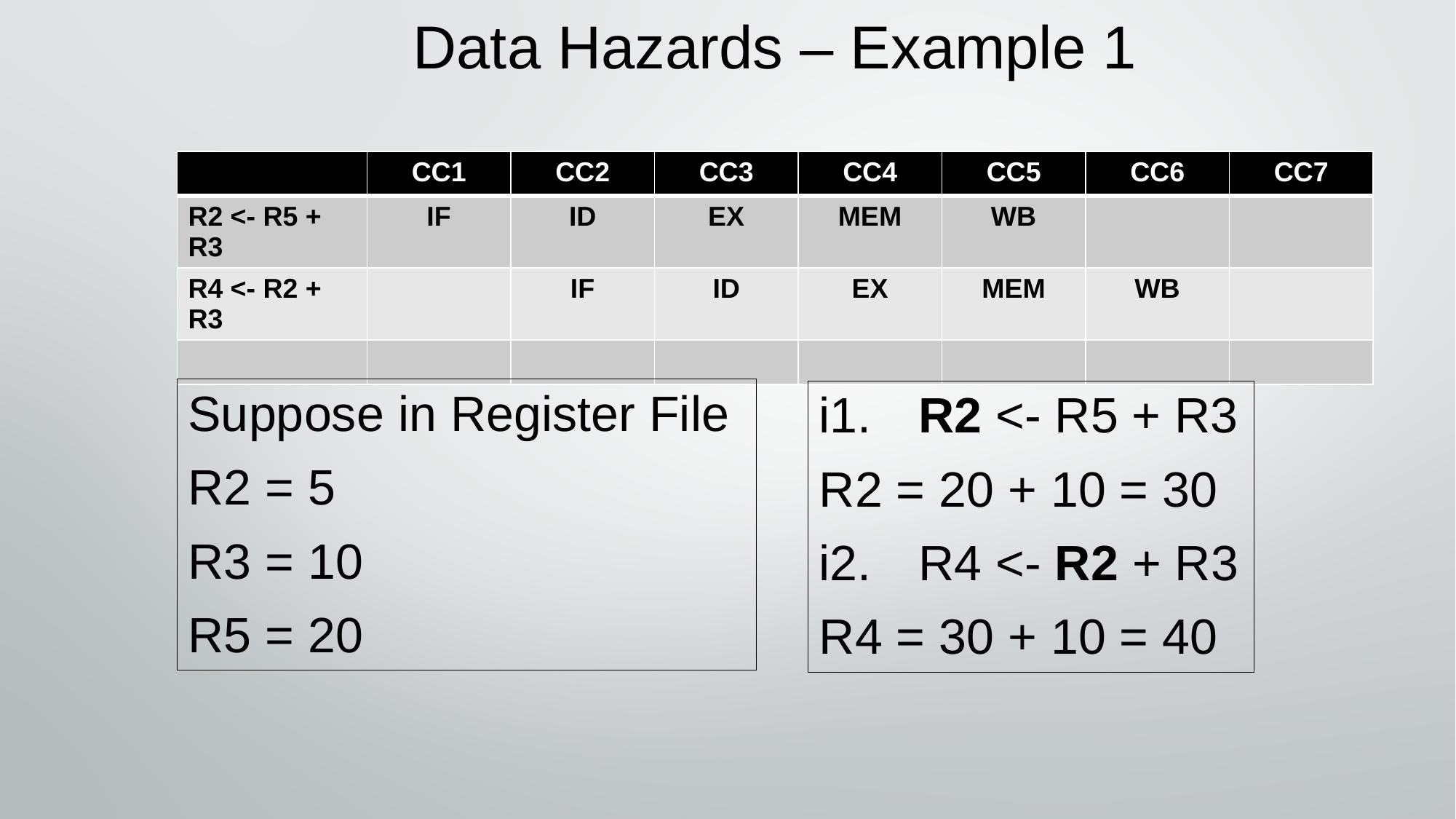

# Data Hazards – Example 1
|  | CC1 | CC2 | CC3 | CC4 | CC5 | CC6 | CC7 |
| --- | --- | --- | --- | --- | --- | --- | --- |
| R2 <- R5 + R3 | IF | ID | EX | MEM | WB |  |  |
| R4 <- R2 + R3 |  | IF | ID | EX | MEM | WB |  |
|  |  |  |  |  |  |  |  |
Suppose in Register File
R2 = 5
R3 = 10
R5 = 20
i1. 	R2 <- R5 + R3
R2 = 20 + 10 = 30
i2. 	R4 <- R2 + R3
R4 = 30 + 10 = 40